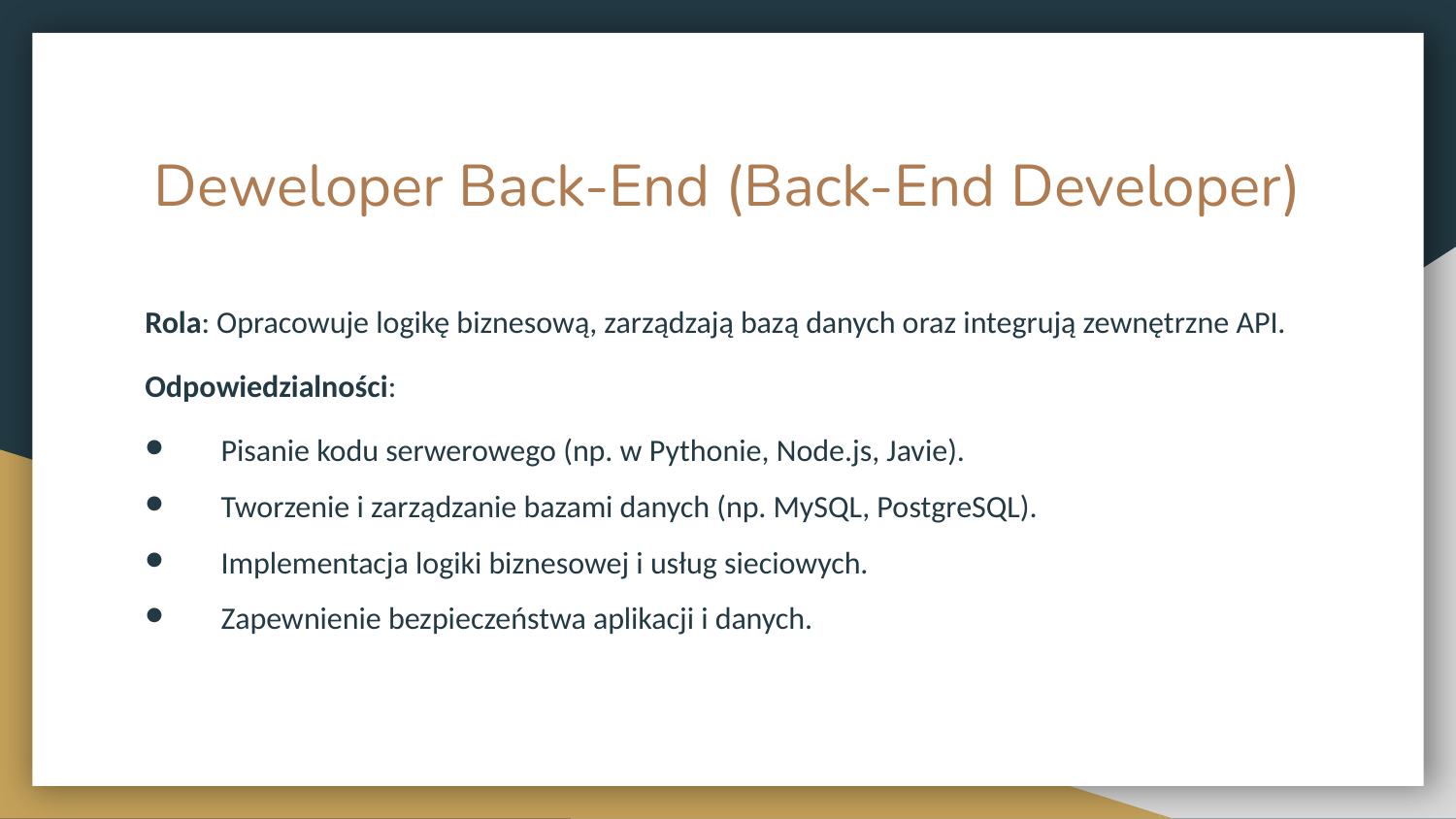

# Deweloper Back-End (Back-End Developer)

Rola: Opracowuje logikę biznesową, zarządzają bazą danych oraz integrują zewnętrzne API.
Odpowiedzialności:
Pisanie kodu serwerowego (np. w Pythonie, Node.js, Javie).
Tworzenie i zarządzanie bazami danych (np. MySQL, PostgreSQL).
Implementacja logiki biznesowej i usług sieciowych.
Zapewnienie bezpieczeństwa aplikacji i danych.